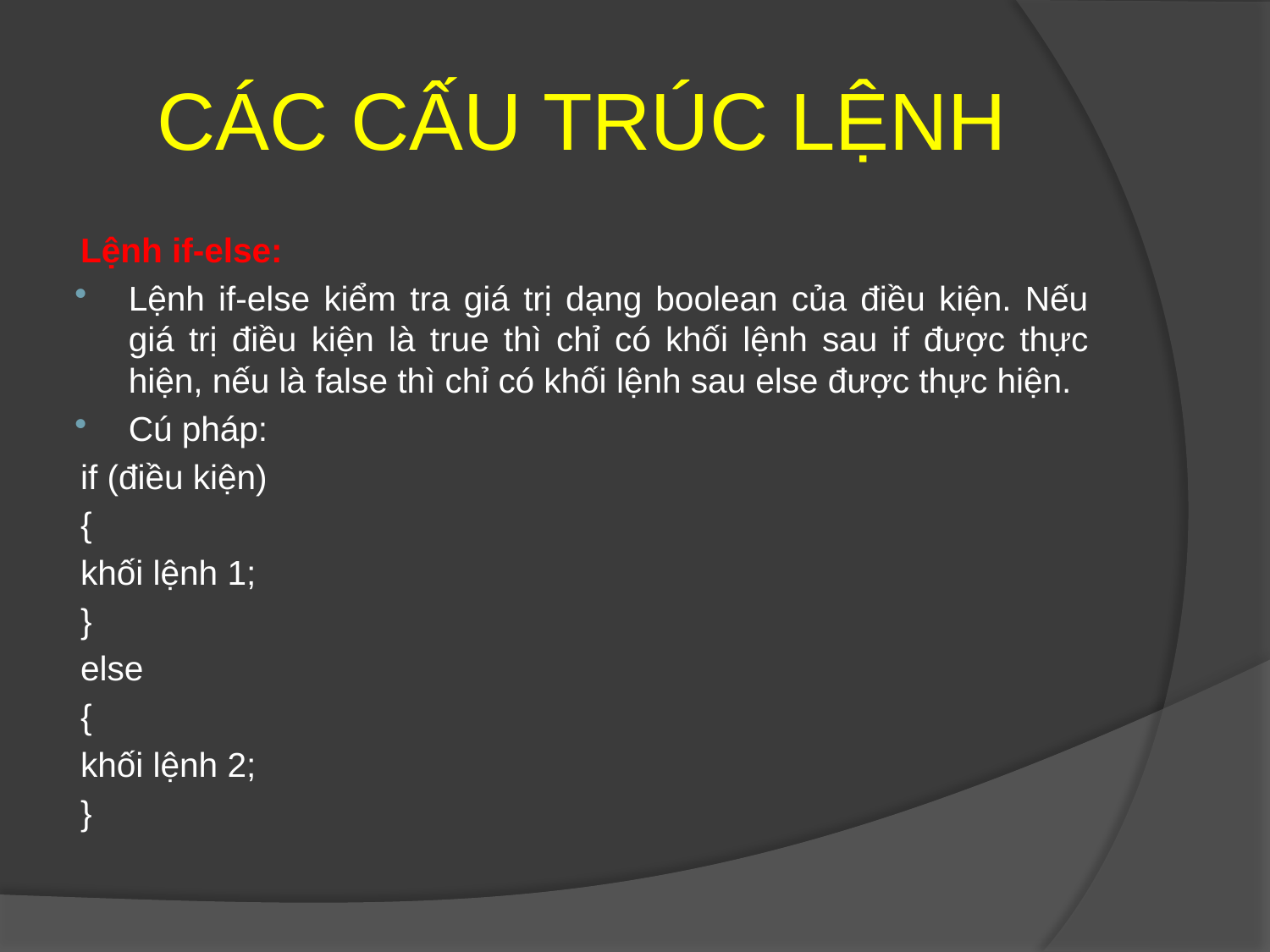

# CÁC CẤU TRÚC LỆNH
Lệnh if-else:
Lệnh if-else kiểm tra giá trị dạng boolean của điều kiện. Nếu giá trị điều kiện là true thì chỉ có khối lệnh sau if được thực hiện, nếu là false thì chỉ có khối lệnh sau else được thực hiện.
Cú pháp:
	if (điều kiện)
	{
		khối lệnh 1;
	}
	else
	{
		khối lệnh 2;
	}